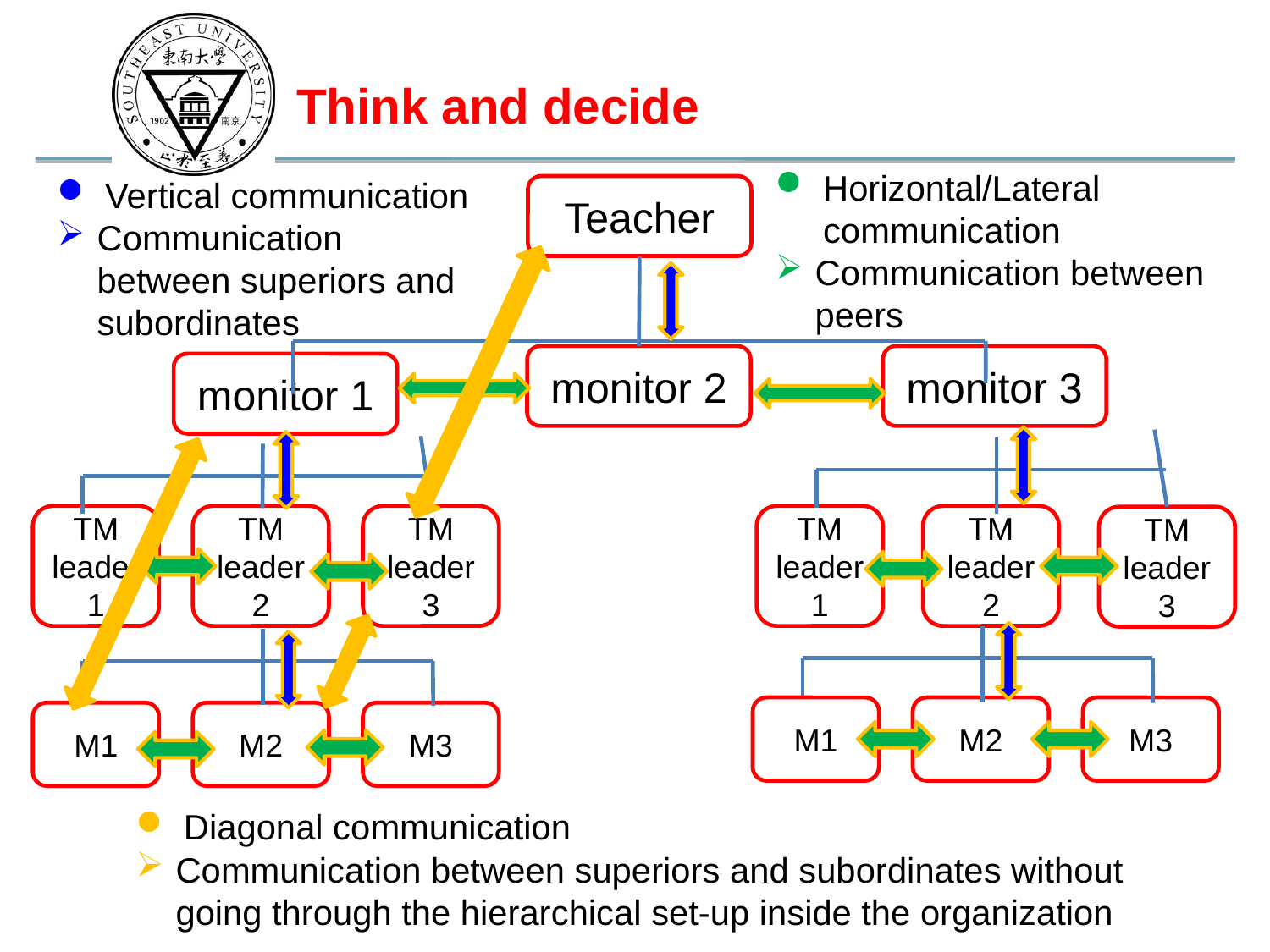

Think and decide
Horizontal/Lateral communication
Communication between peers
Vertical communication
Communication between superiors and subordinates
Teacher
monitor 2
monitor 3
monitor 1
TM leader 1
TM leader 2
TM leader 3
TM leader 1
TM leader 2
TM leader 3
M1
M2
M3
M1
M2
M3

Diagonal communication
Communication between superiors and subordinates without going through the hierarchical set-up inside the organization